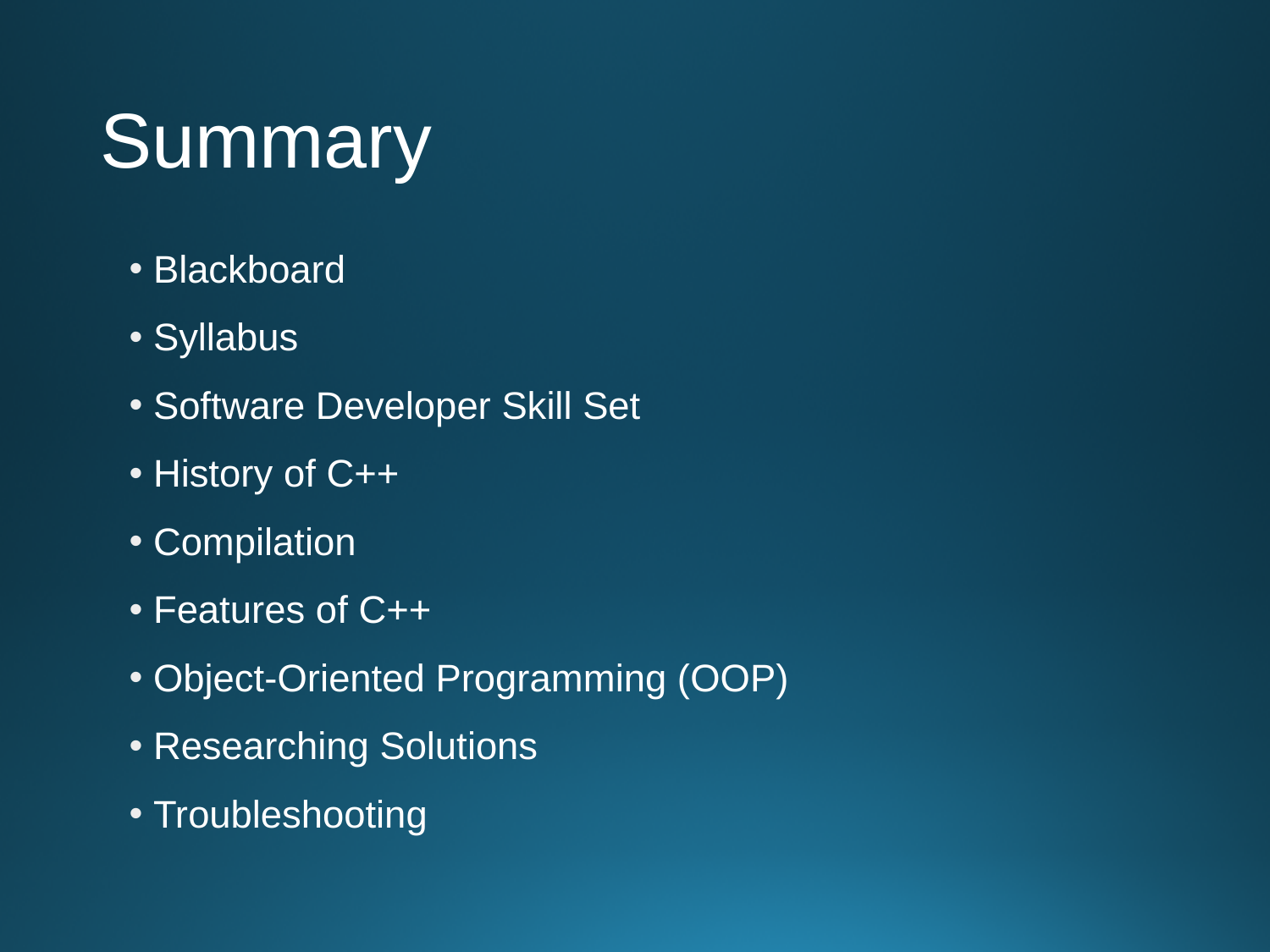

# Summary
Blackboard
Syllabus
Software Developer Skill Set
History of C++
Compilation
Features of C++
Object-Oriented Programming (OOP)
Researching Solutions
Troubleshooting